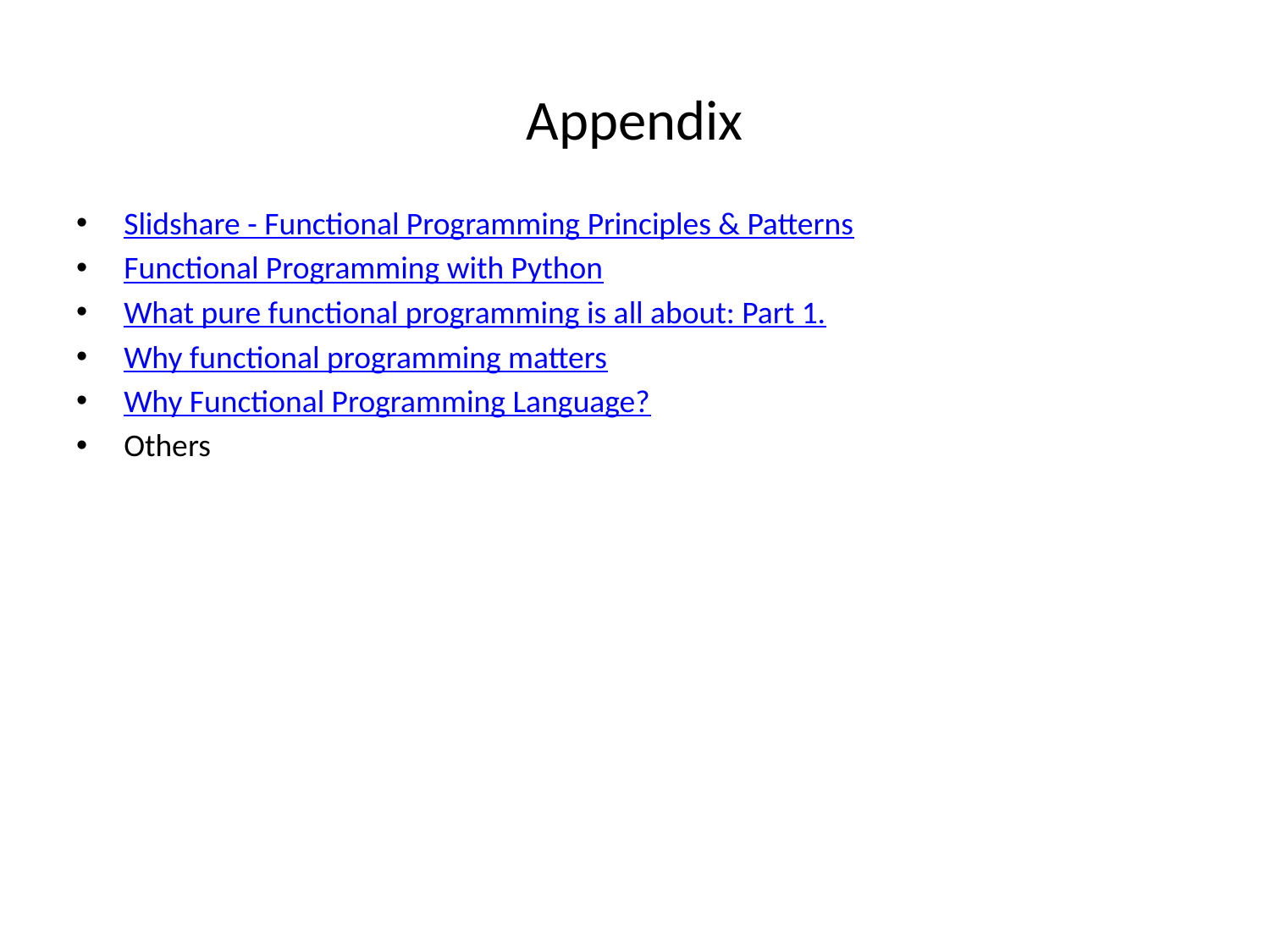

# Appendix
Slidshare - Functional Programming Principles & Patterns
Functional Programming with Python
What pure functional programming is all about: Part 1.
Why functional programming matters
Why Functional Programming Language?
Others